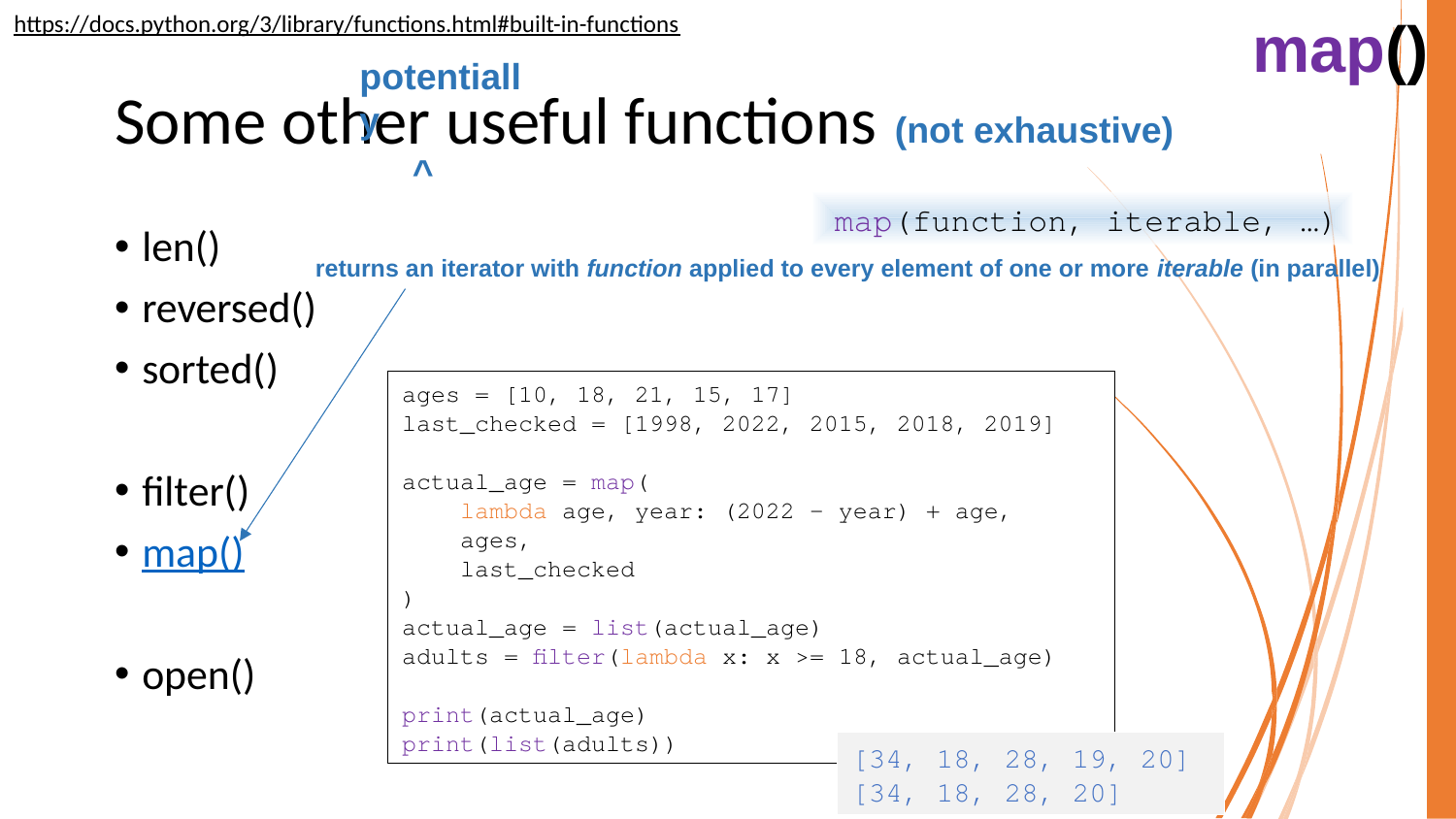

map()
https://docs.python.org/3/library/functions.html#built-in-functions
# Some other useful functions
potentially
(not exhaustive)
^
map(function, iterable, …)
len()
reversed()
sorted()

filter()
map()

open()
returns an iterator with function applied to every element of one or more iterable (in parallel)
ages = [10, 18, 21, 15, 17]
last_checked = [1998, 2022, 2015, 2018, 2019]

actual_age = map(
    lambda age, year: (2022 - year) + age,
    ages,
    last_checked
)
actual_age = list(actual_age)
adults = filter(lambda x: x >= 18, actual_age)

print(actual_age)
print(list(adults))
[34, 18, 28, 19, 20]
[34, 18, 28, 20]